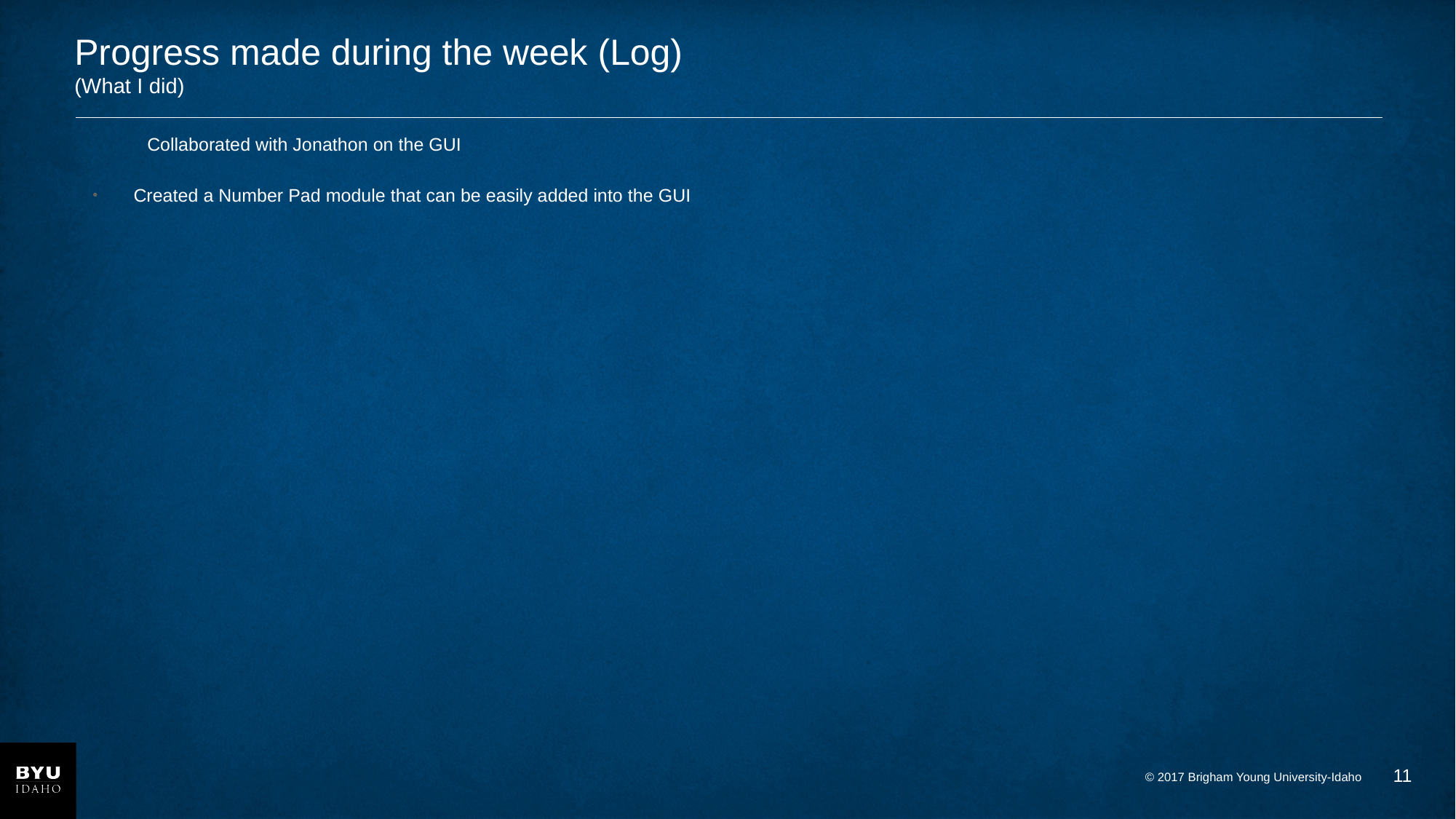

# Progress made during the week (Log) (What I did)
Collaborated with Jonathon on the GUI

Created a Number Pad module that can be easily added into the GUI